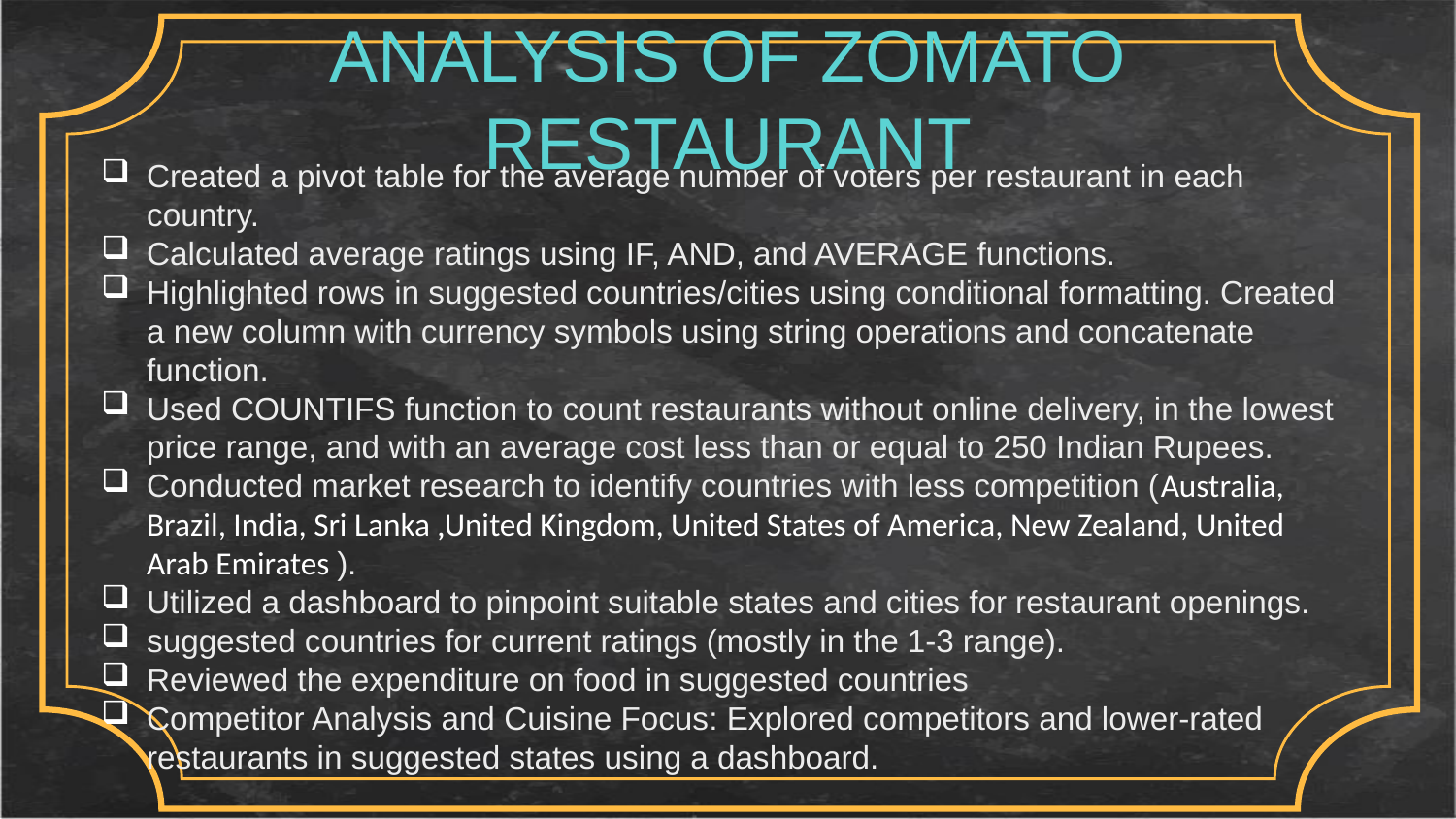

# ANALYSIS OF ZOMATO RESTAURANT
Created a pivot table for the average number of voters per restaurant in each country.
Calculated average ratings using IF, AND, and AVERAGE functions.
Highlighted rows in suggested countries/cities using conditional formatting. Created a new column with currency symbols using string operations and concatenate function.
Used COUNTIFS function to count restaurants without online delivery, in the lowest price range, and with an average cost less than or equal to 250 Indian Rupees.
Conducted market research to identify countries with less competition (Australia, Brazil, India, Sri Lanka ,United Kingdom, United States of America, New Zealand, United Arab Emirates ).
Utilized a dashboard to pinpoint suitable states and cities for restaurant openings.
suggested countries for current ratings (mostly in the 1-3 range).
Reviewed the expenditure on food in suggested countries
Competitor Analysis and Cuisine Focus: Explored competitors and lower-rated restaurants in suggested states using a dashboard.